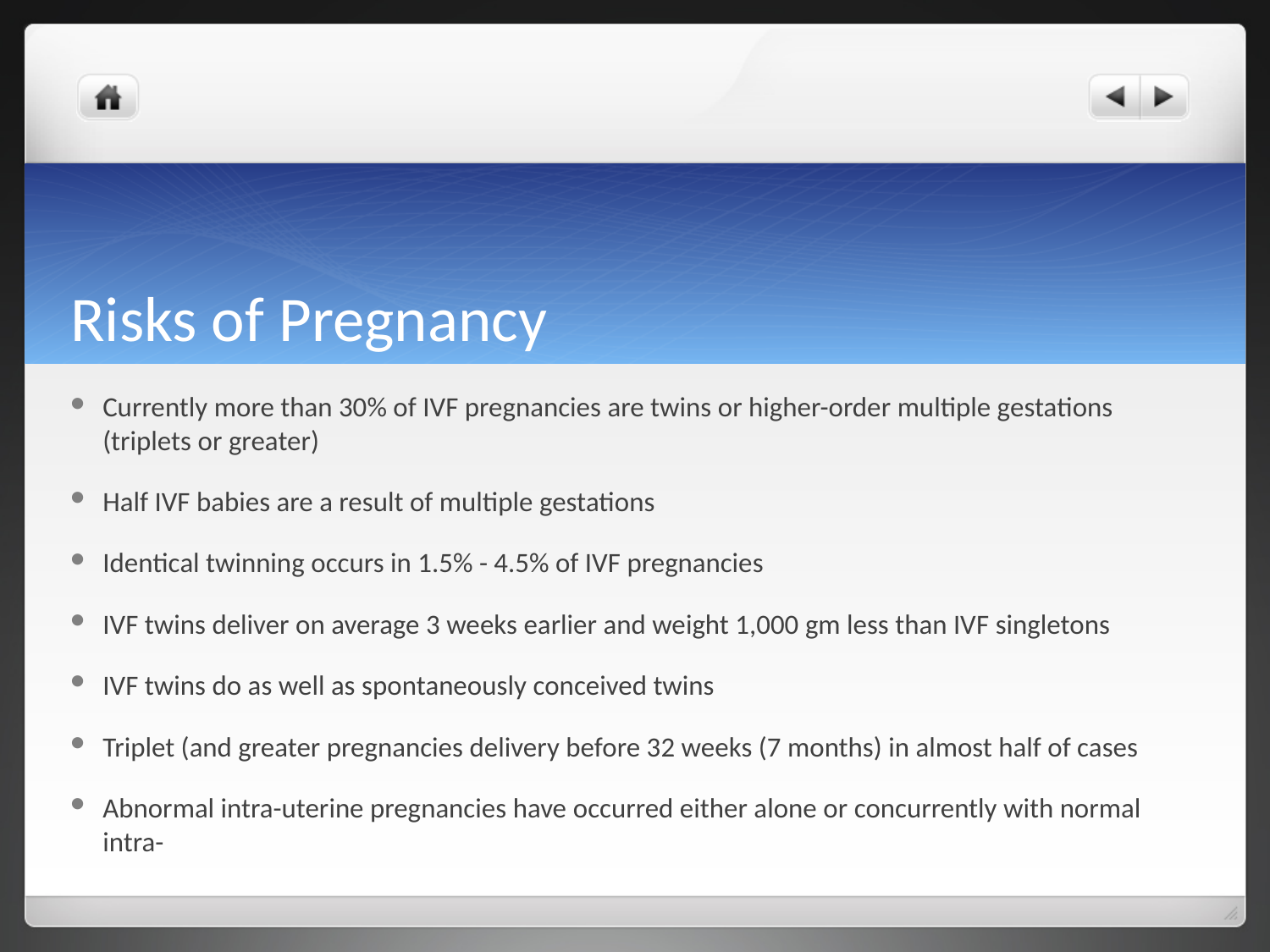

# Risks of Pregnancy
Currently more than 30% of IVF pregnancies are twins or higher-order multiple gestations (triplets or greater)
Half IVF babies are a result of multiple gestations
Identical twinning occurs in 1.5% - 4.5% of IVF pregnancies
IVF twins deliver on average 3 weeks earlier and weight 1,000 gm less than IVF singletons
IVF twins do as well as spontaneously conceived twins
Triplet (and greater pregnancies delivery before 32 weeks (7 months) in almost half of cases
Abnormal intra-uterine pregnancies have occurred either alone or concurrently with normal intra-